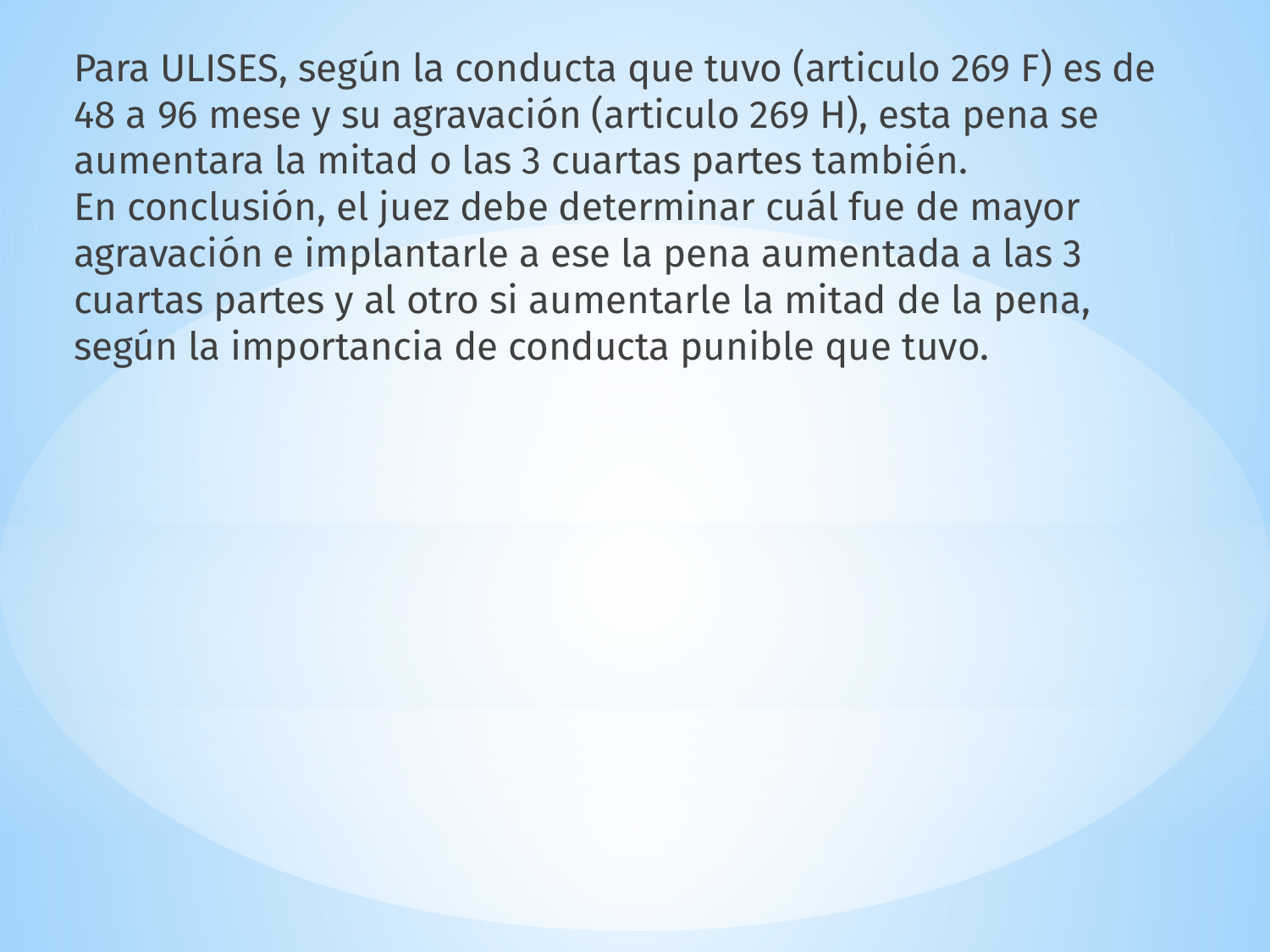

Para ULISES, según la conducta que tuvo (articulo 269 F) es de 48 a 96 mese y su agravación (articulo 269 H), esta pena se aumentara la mitad o las 3 cuartas partes también.
En conclusión, el juez debe determinar cuál fue de mayor agravación e implantarle a ese la pena aumentada a las 3 cuartas partes y al otro si aumentarle la mitad de la pena, según la importancia de conducta punible que tuvo.